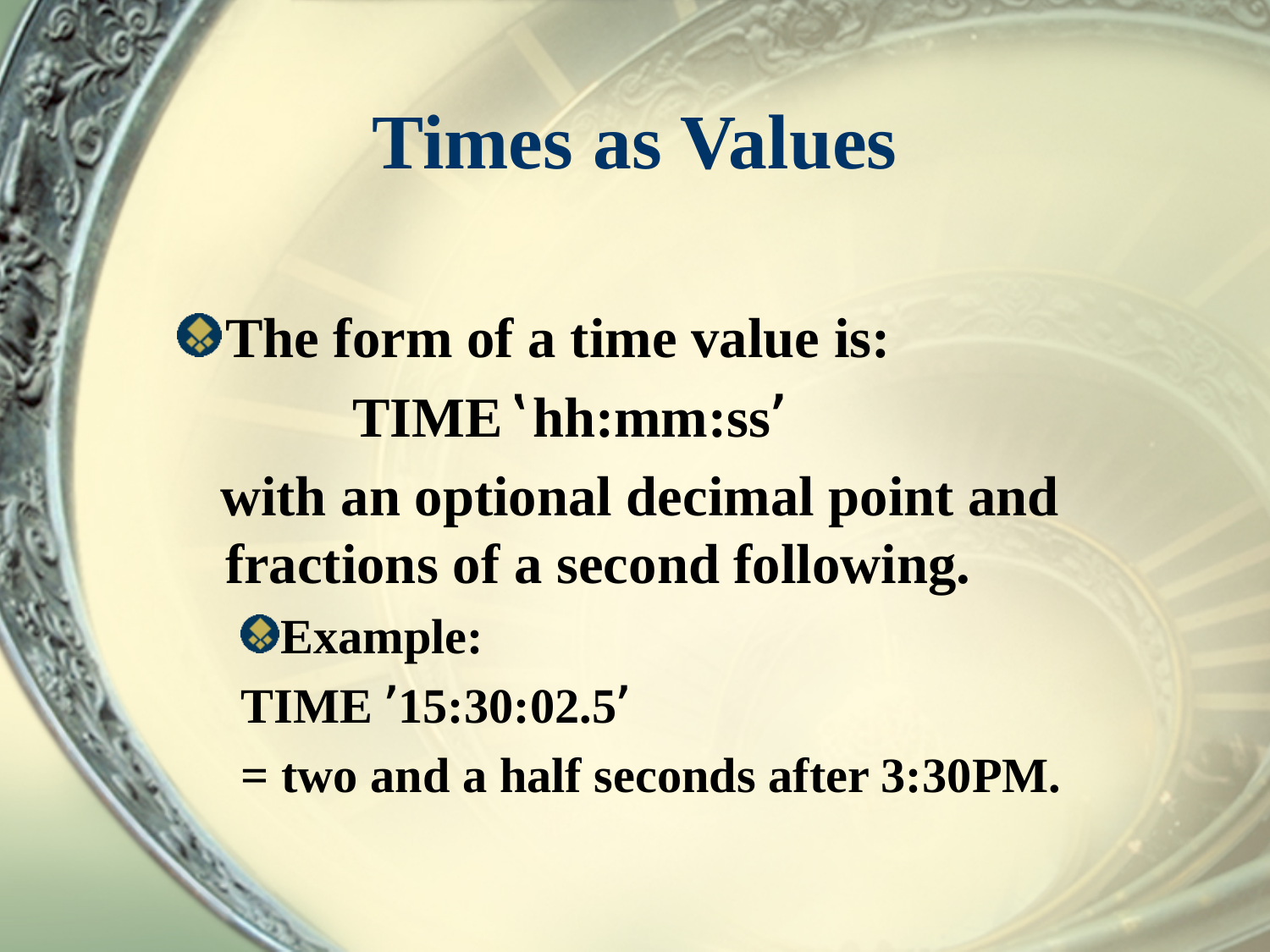

# Times as Values

The form of a time value is:
		TIME ‘hh:mm:ss’
   with an optional decimal point and fractions of a second following.
Example:
TIME ’15:30:02.5’
= two and a half seconds after 3:30PM.